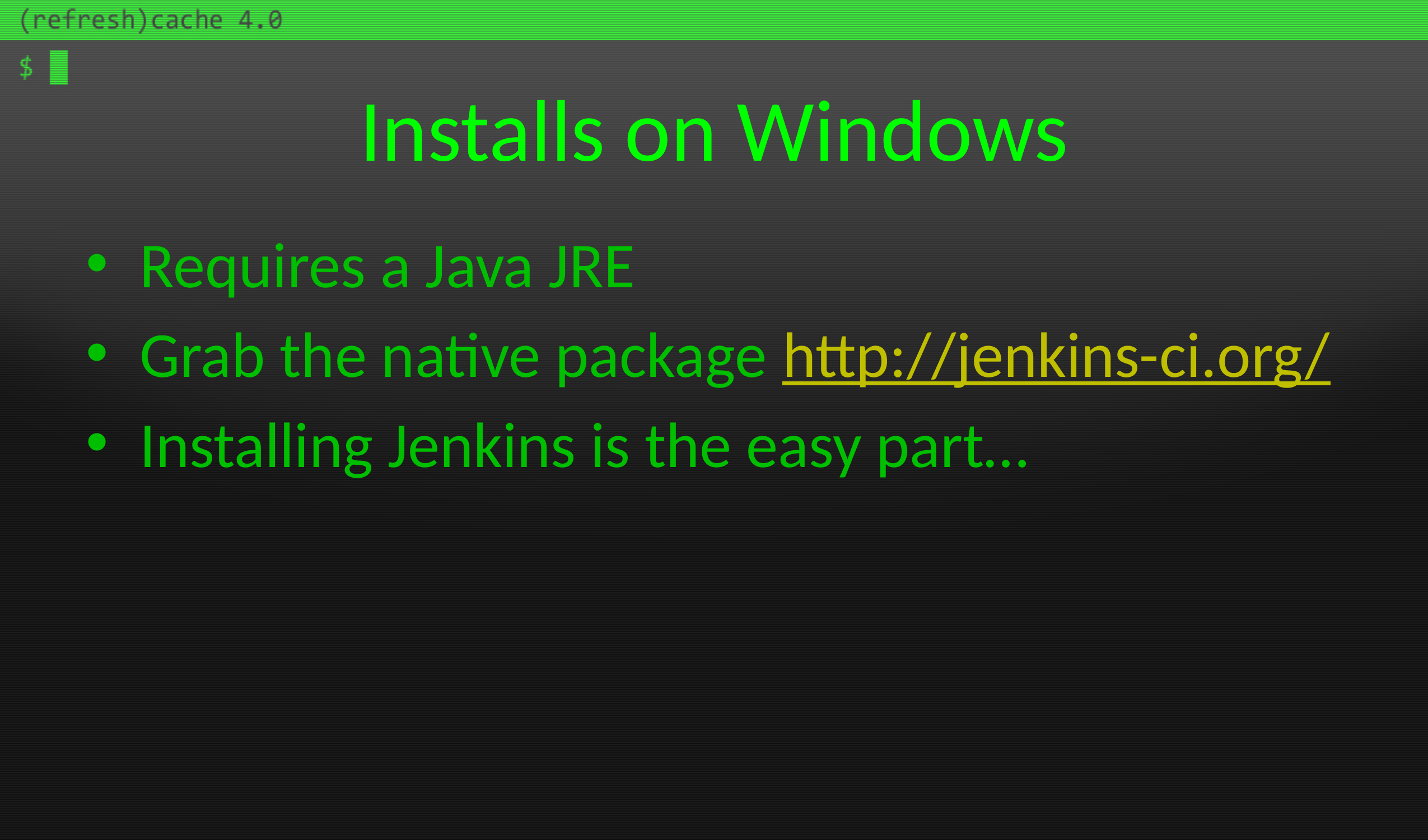

# Installs on Windows
Requires a Java JRE
Grab the native package http://jenkins-ci.org/
Installing Jenkins is the easy part…